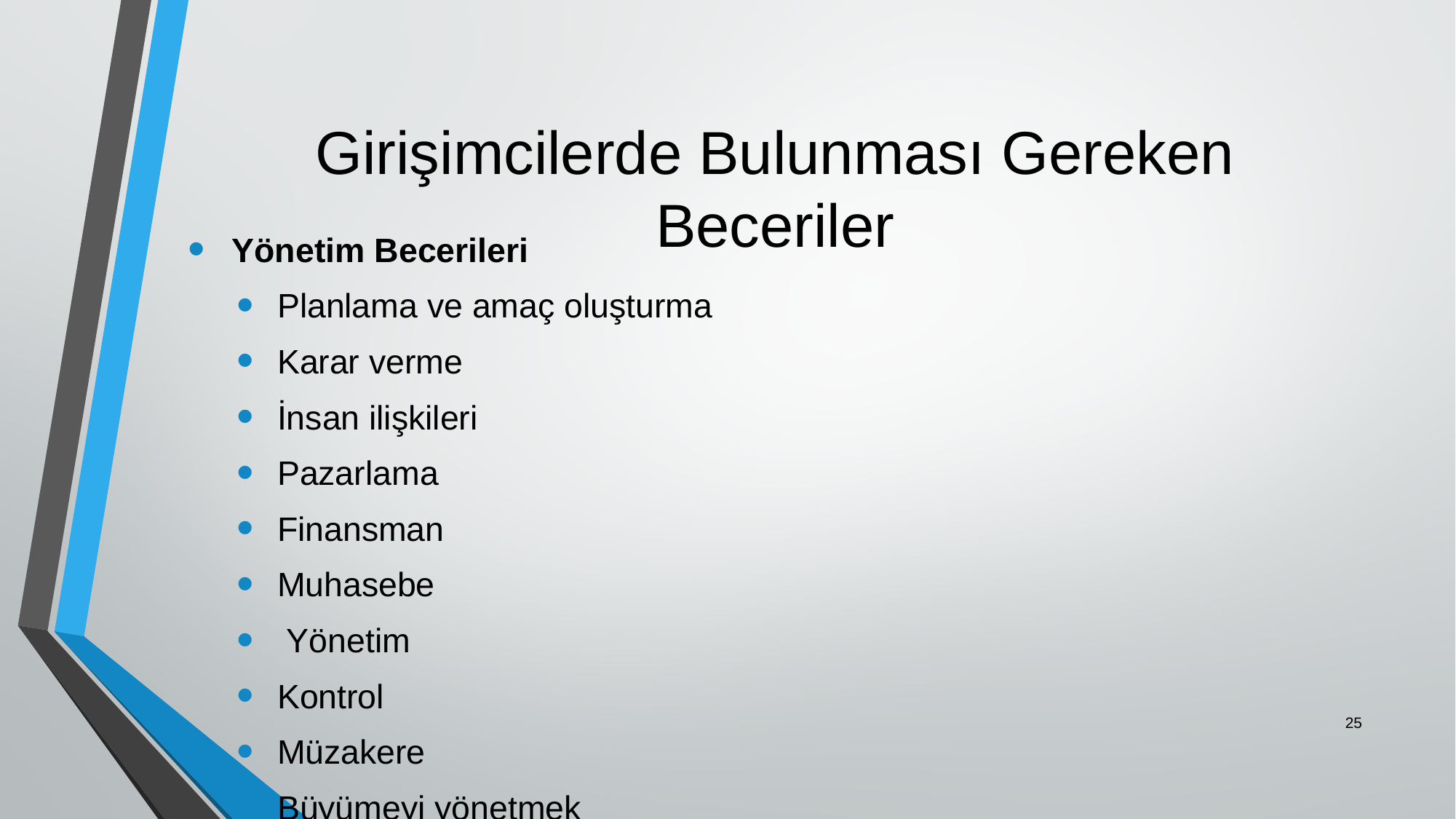

# Girişimcilerde Bulunması Gereken Beceriler
 Yönetim Becerileri
Planlama ve amaç oluşturma
Karar verme
İnsan ilişkileri
Pazarlama
Finansman
Muhasebe
 Yönetim
Kontrol
Müzakere
Büyümeyi yönetmek
25